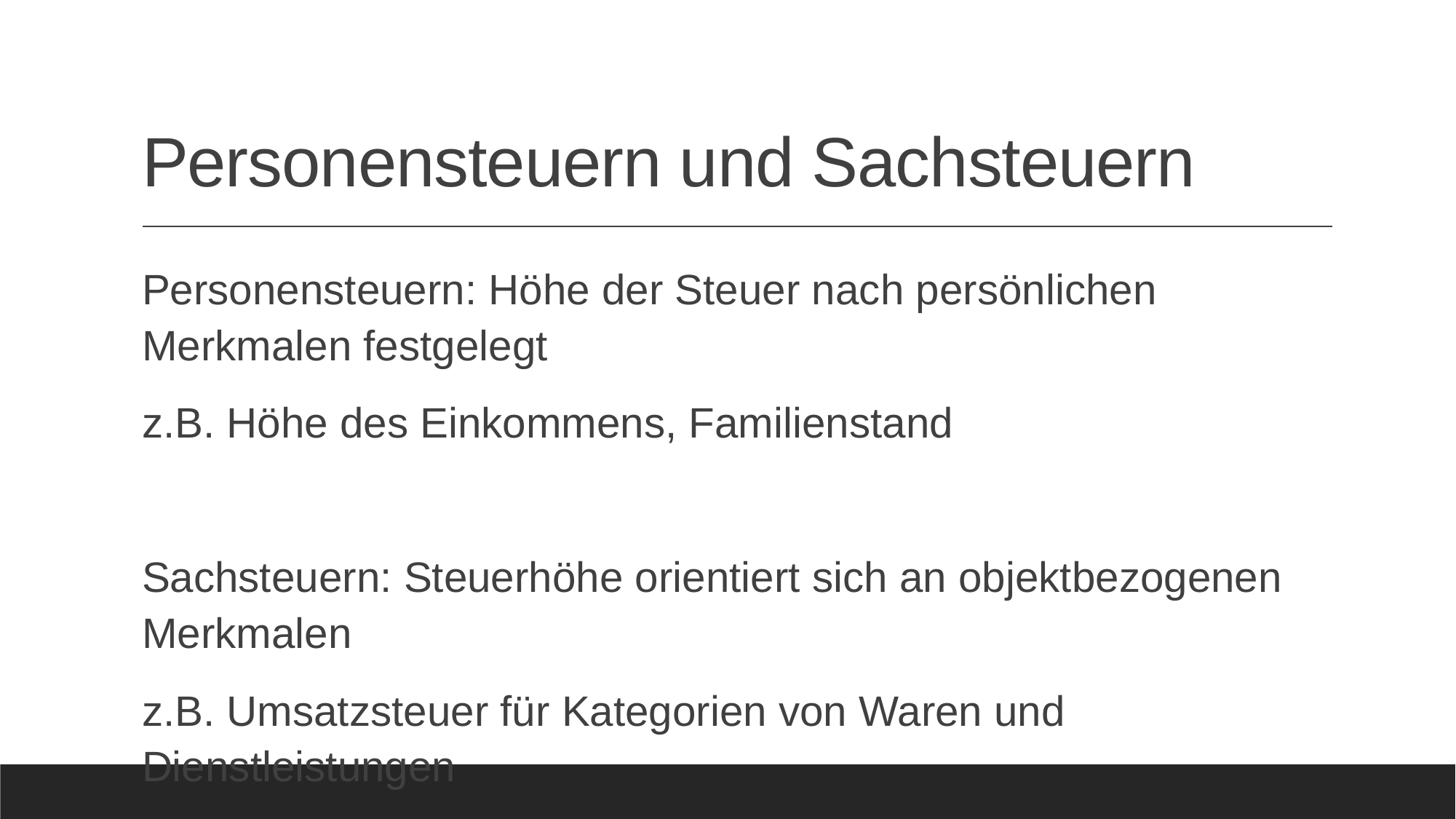

# Personensteuern und Sachsteuern
Personensteuern: Höhe der Steuer nach persönlichen Merkmalen festgelegt
z.B. Höhe des Einkommens, Familienstand

Sachsteuern: Steuerhöhe orientiert sich an objektbezogenen Merkmalen
z.B. Umsatzsteuer für Kategorien von Waren und Dienstleistungen